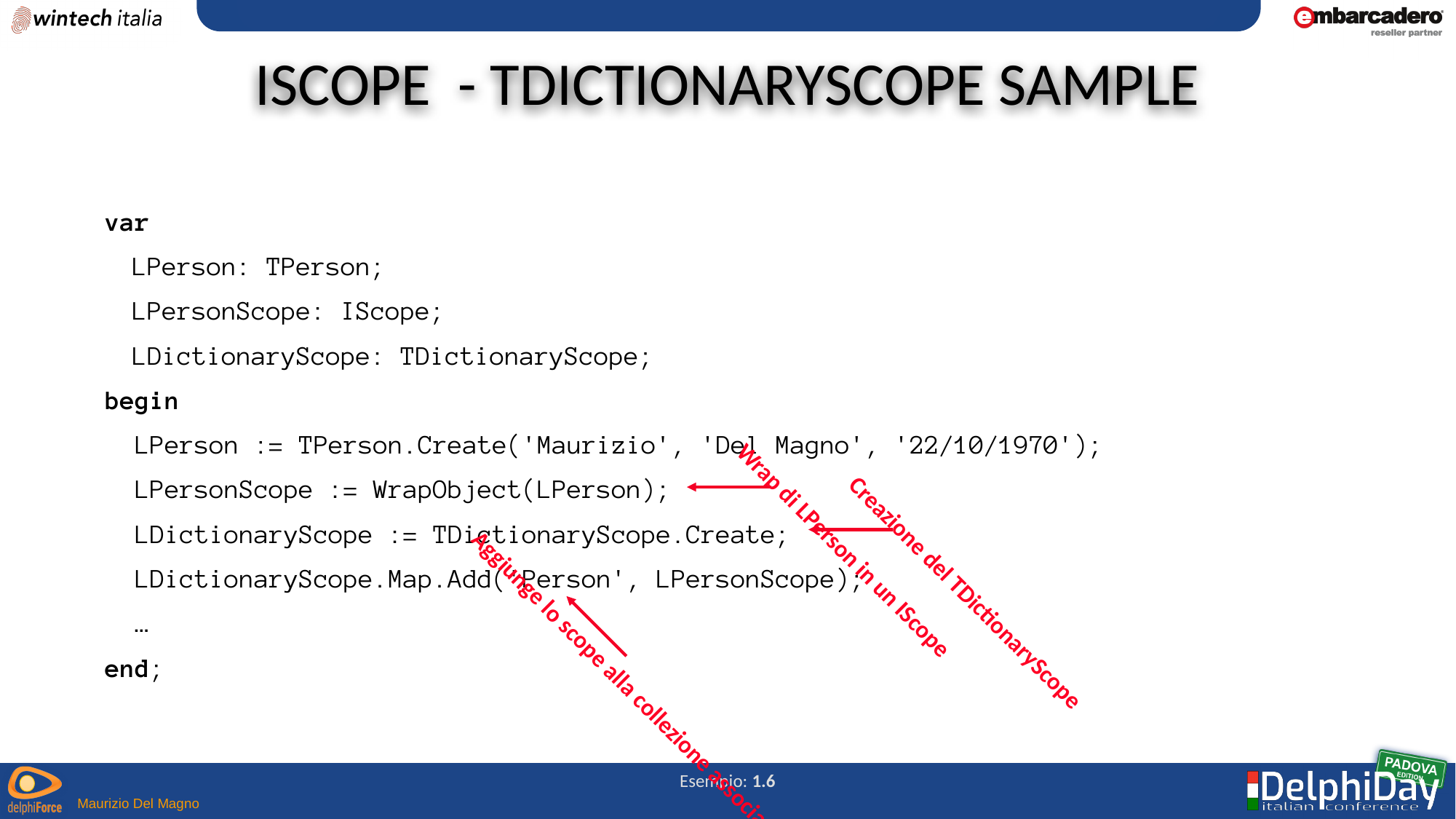

# IScope  - TDictionaryScope sample
var
LPerson: TPerson;
LPersonScope: IScope;
LDictionaryScope: TDictionaryScope;
begin
  LPerson := TPerson.Create('Maurizio', 'Del Magno', '22/10/1970');
  LPersonScope := WrapObject(LPerson);
  LDictionaryScope := TDictionaryScope.Create;
  LDictionaryScope.Map.Add('Person', LPersonScope);
  …
end;
Wrap di LPerson in un IScope

Creazione del TDictionaryScope

Aggiunge lo scope alla collezione associandogli un nome
Esempio: 1.6